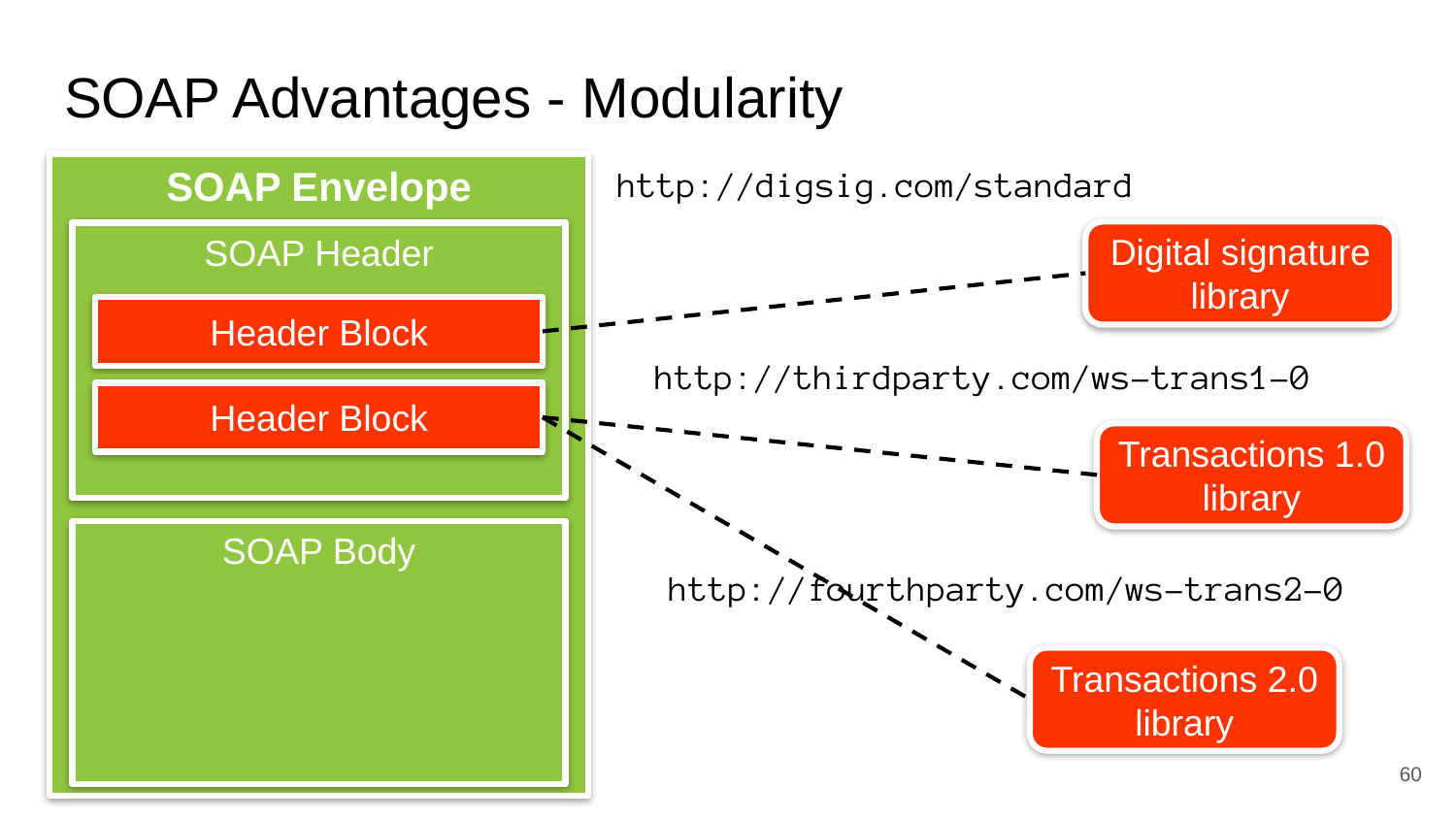

# SOAP Advantages - Modularity
SOAP Envelope
http://digsig.com/standard
Digital signature
library
SOAP Header
Header Block
http://thirdparty.com/ws-trans1-0
Header Block
Transactions 1.0
library
SOAP Body
http://fourthparty.com/ws-trans2-0
Transactions 2.0
library
60